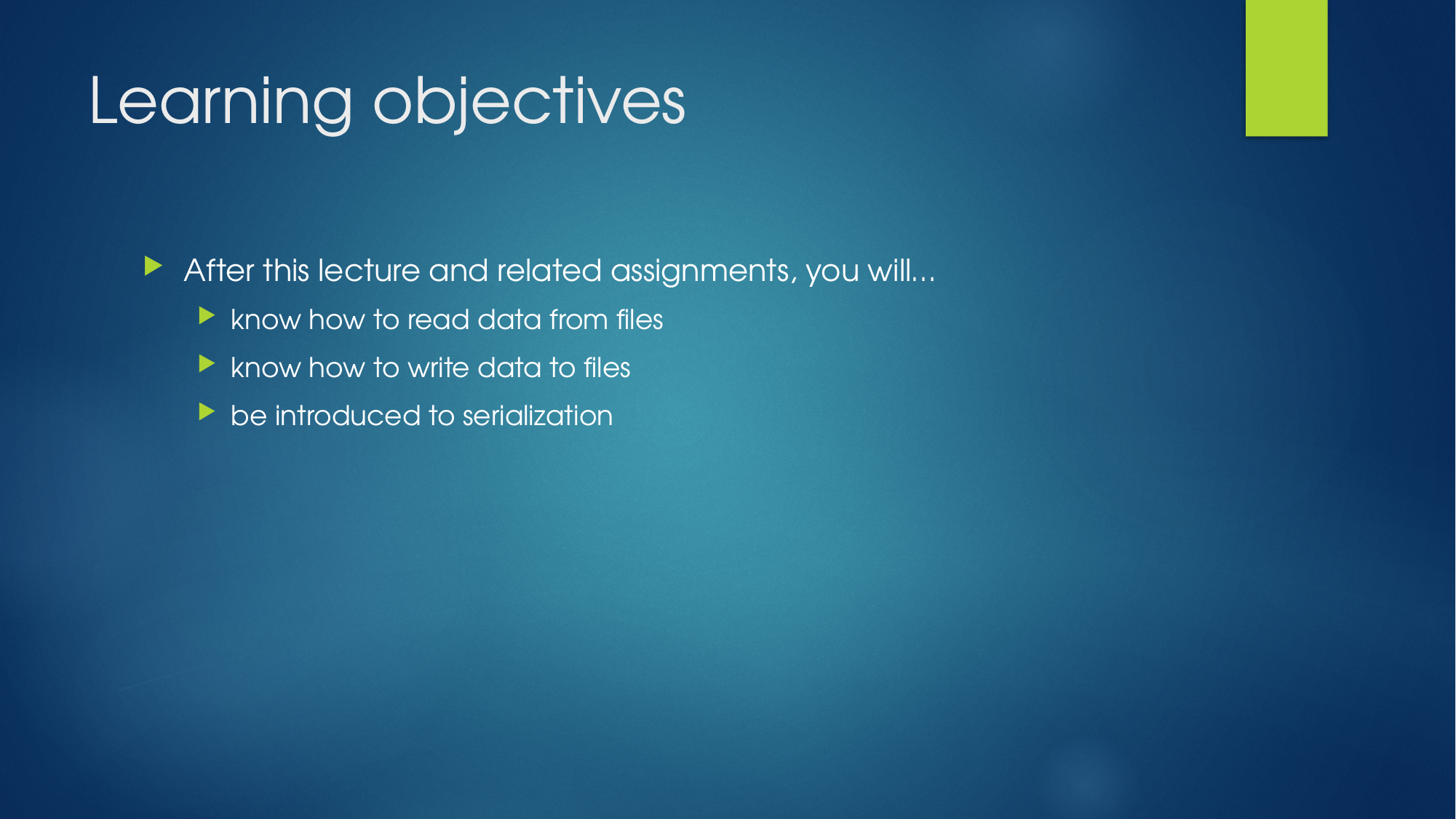

# Learning objectives
After this lecture and related assignments, you will…
know how to read data from files
know how to write data to files
be introduced to serialization